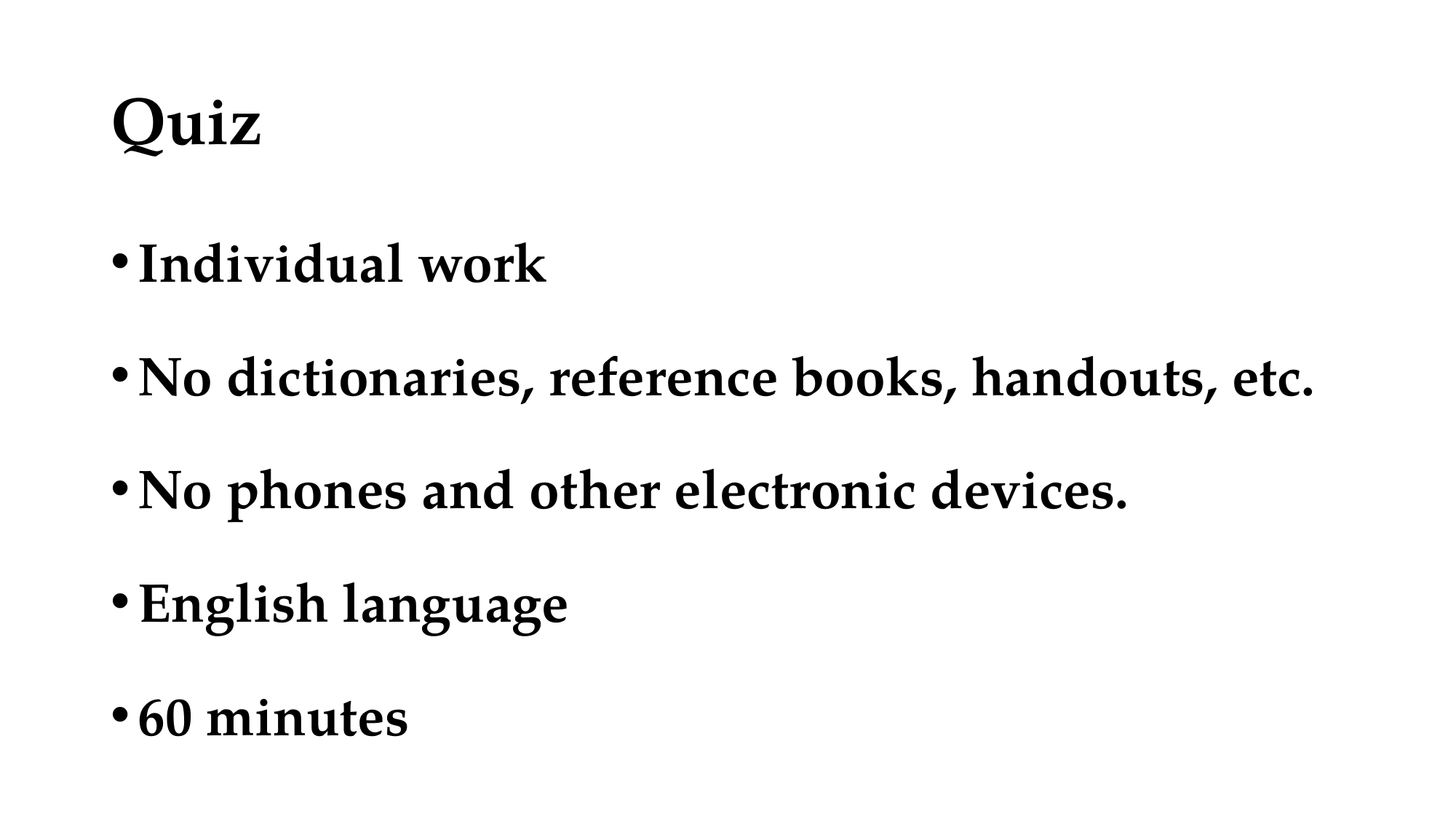

# Quiz
Individual work
No dictionaries, reference books, handouts, etc.
No phones and other electronic devices.
English language
60 minutes